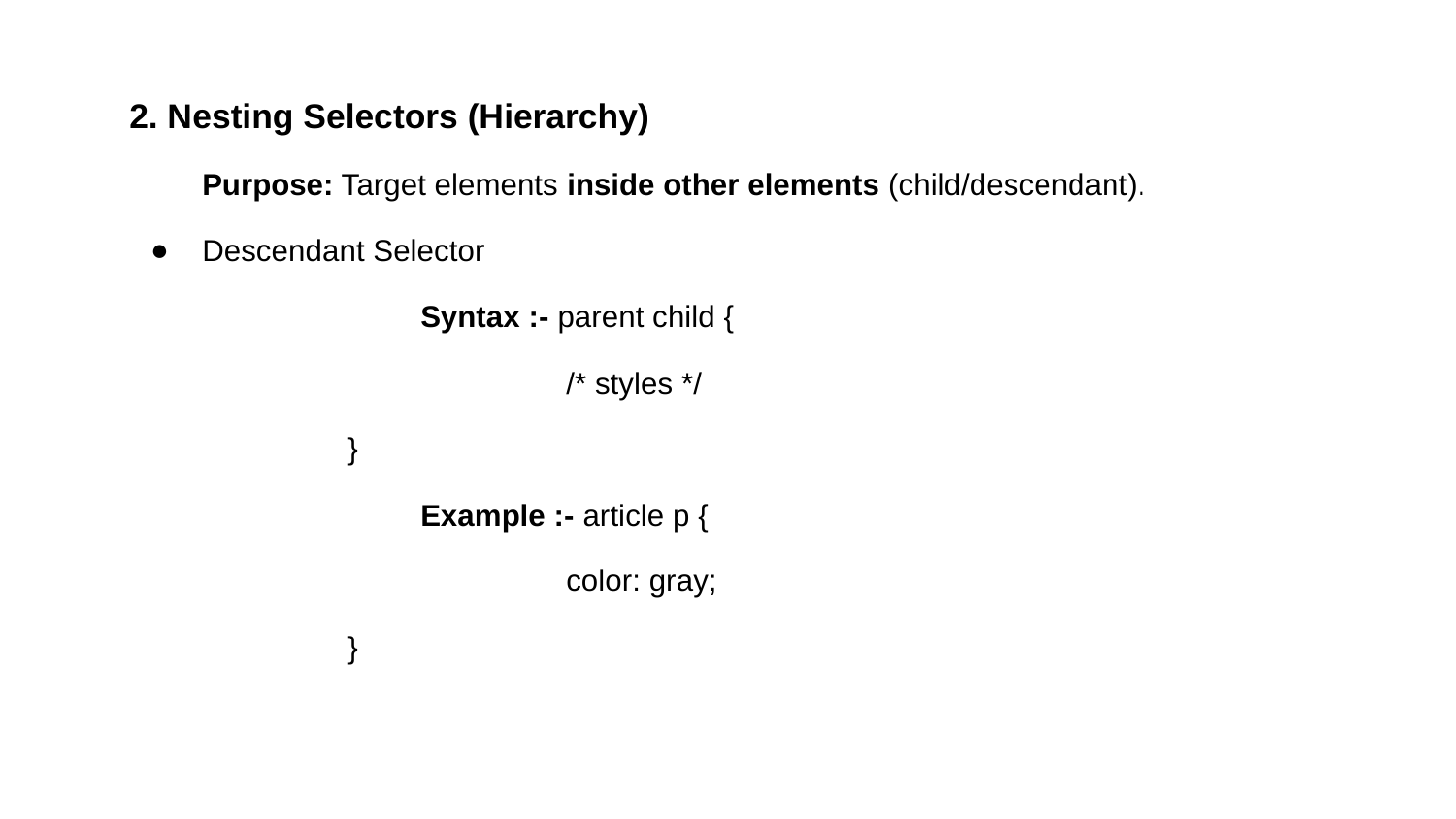

2. Nesting Selectors (Hierarchy)
Purpose: Target elements inside other elements (child/descendant).
Descendant Selector
		Syntax :- parent child {
  			/* styles */
}
		Example :- article p {
  			color: gray;
}